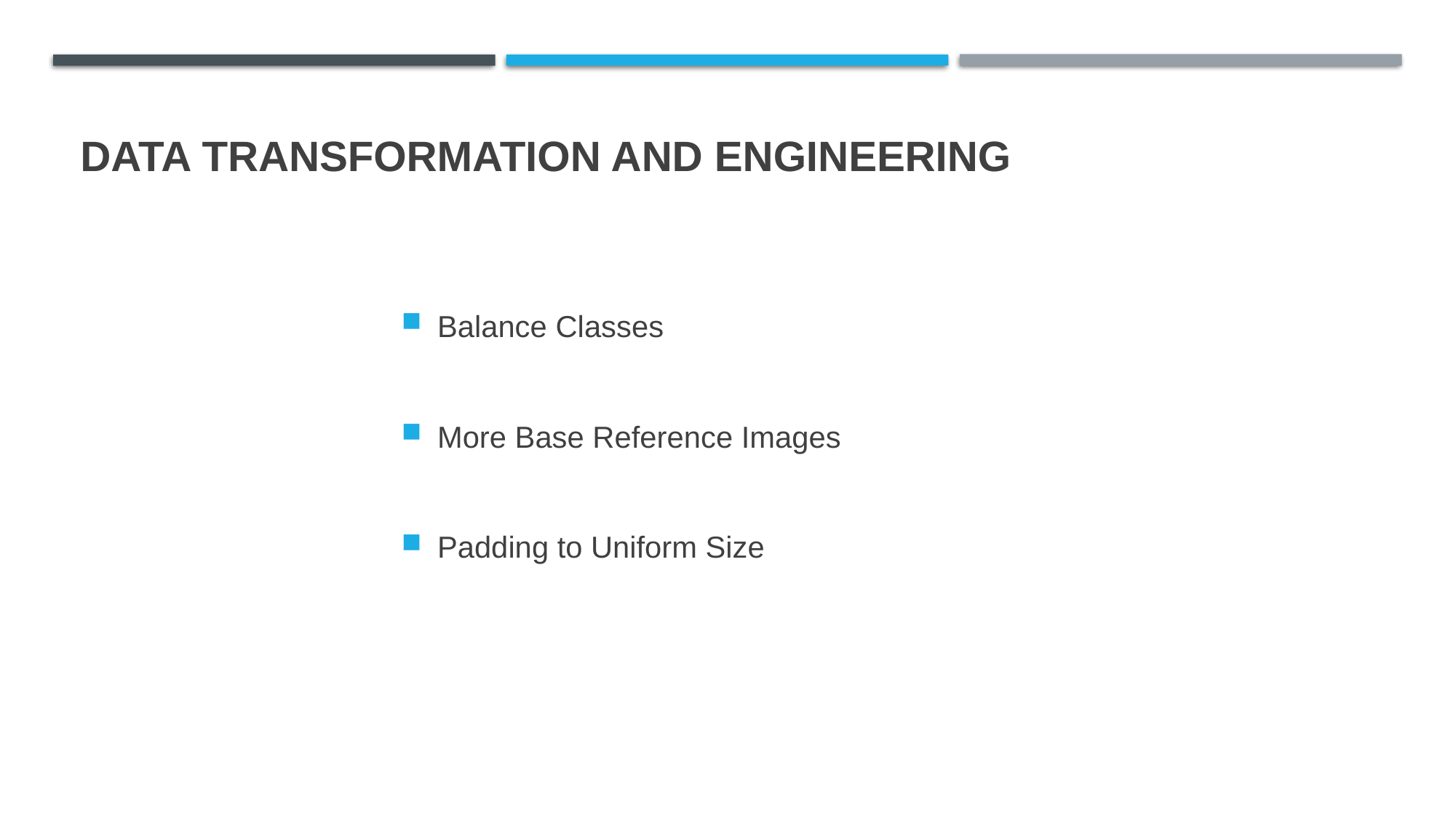

# Data Transformation and Engineering
Balance Classes

More Base Reference Images

Padding to Uniform Size